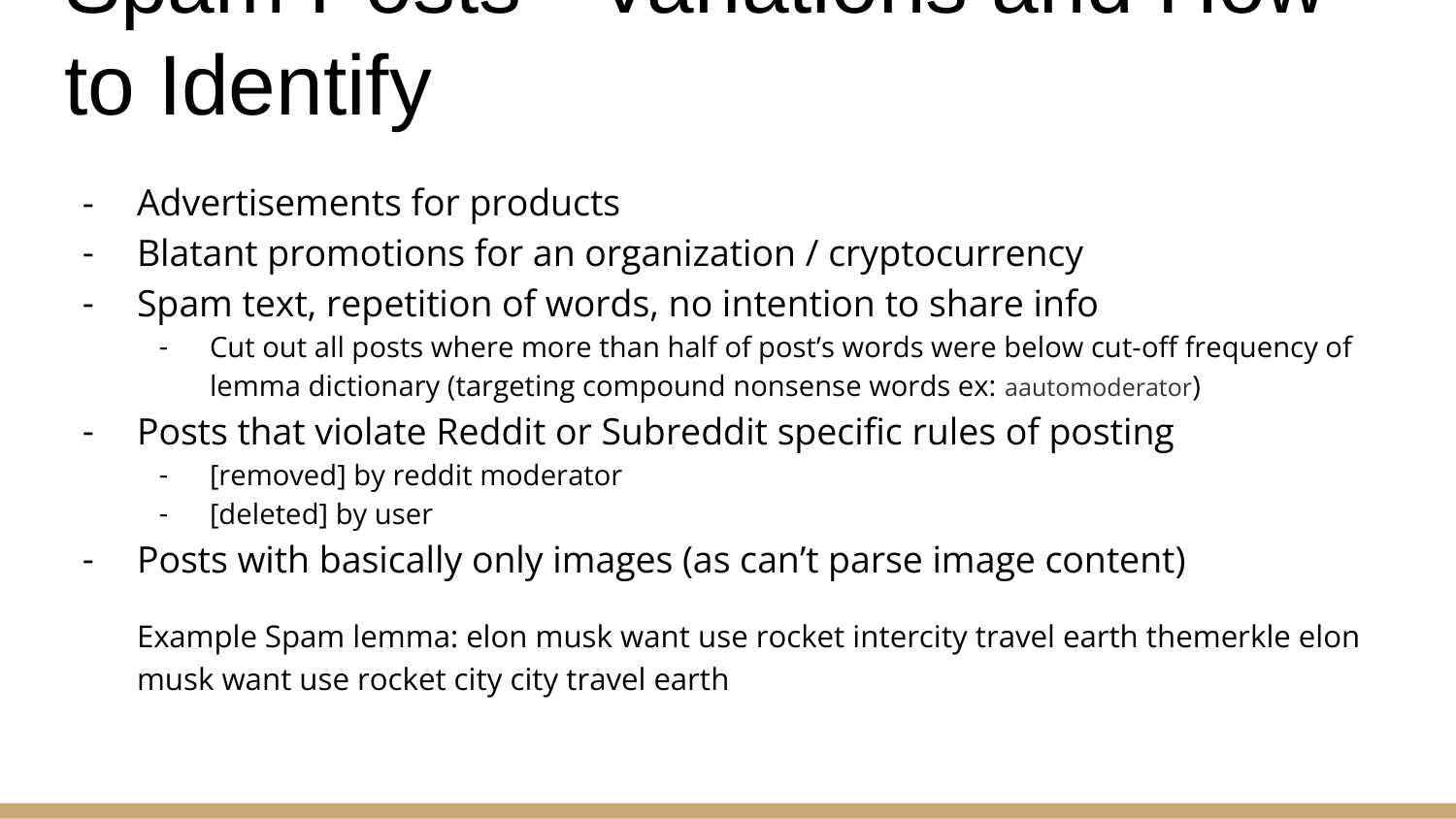

# Spam Posts - Variations and How to Identify
Advertisements for products
Blatant promotions for an organization / cryptocurrency
Spam text, repetition of words, no intention to share info
Cut out all posts where more than half of post’s words were below cut-off frequency of lemma dictionary (targeting compound nonsense words ex: aautomoderator)
Posts that violate Reddit or Subreddit specific rules of posting
[removed] by reddit moderator
[deleted] by user
Posts with basically only images (as can’t parse image content)
Example Spam lemma: elon musk want use rocket intercity travel earth themerkle elon musk want use rocket city city travel earth